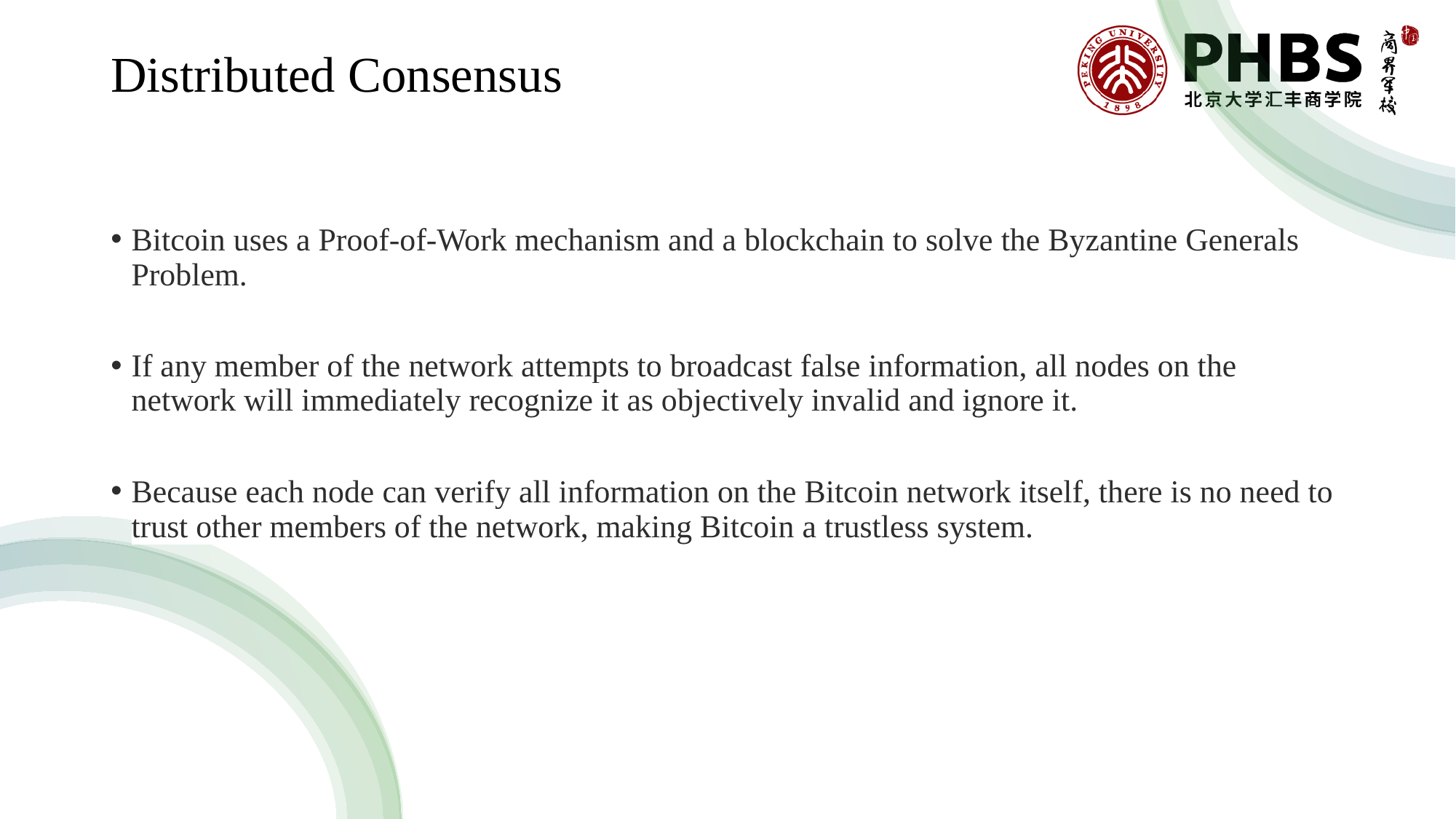

# Distributed Consensus
Bitcoin uses a Proof-of-Work mechanism and a blockchain to solve the Byzantine Generals Problem.

If any member of the network attempts to broadcast false information, all nodes on the network will immediately recognize it as objectively invalid and ignore it.

Because each node can verify all information on the Bitcoin network itself, there is no need to trust other members of the network, making Bitcoin a trustless system.